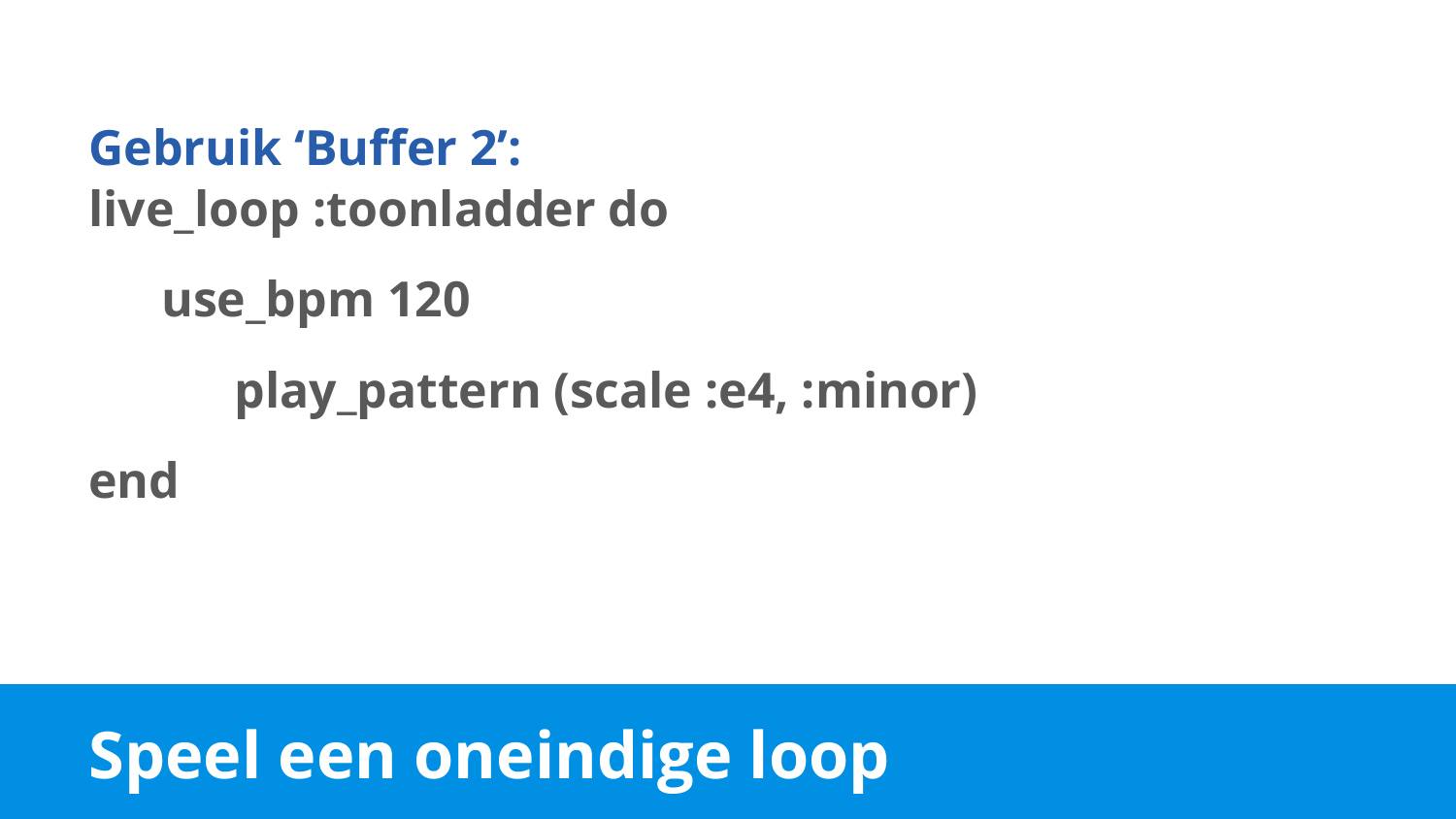

Gebruik ‘Buffer 2’:
live_loop :toonladder do
use_bpm 120
 	play_pattern (scale :e4, :minor)
end
# Speel een oneindige loop